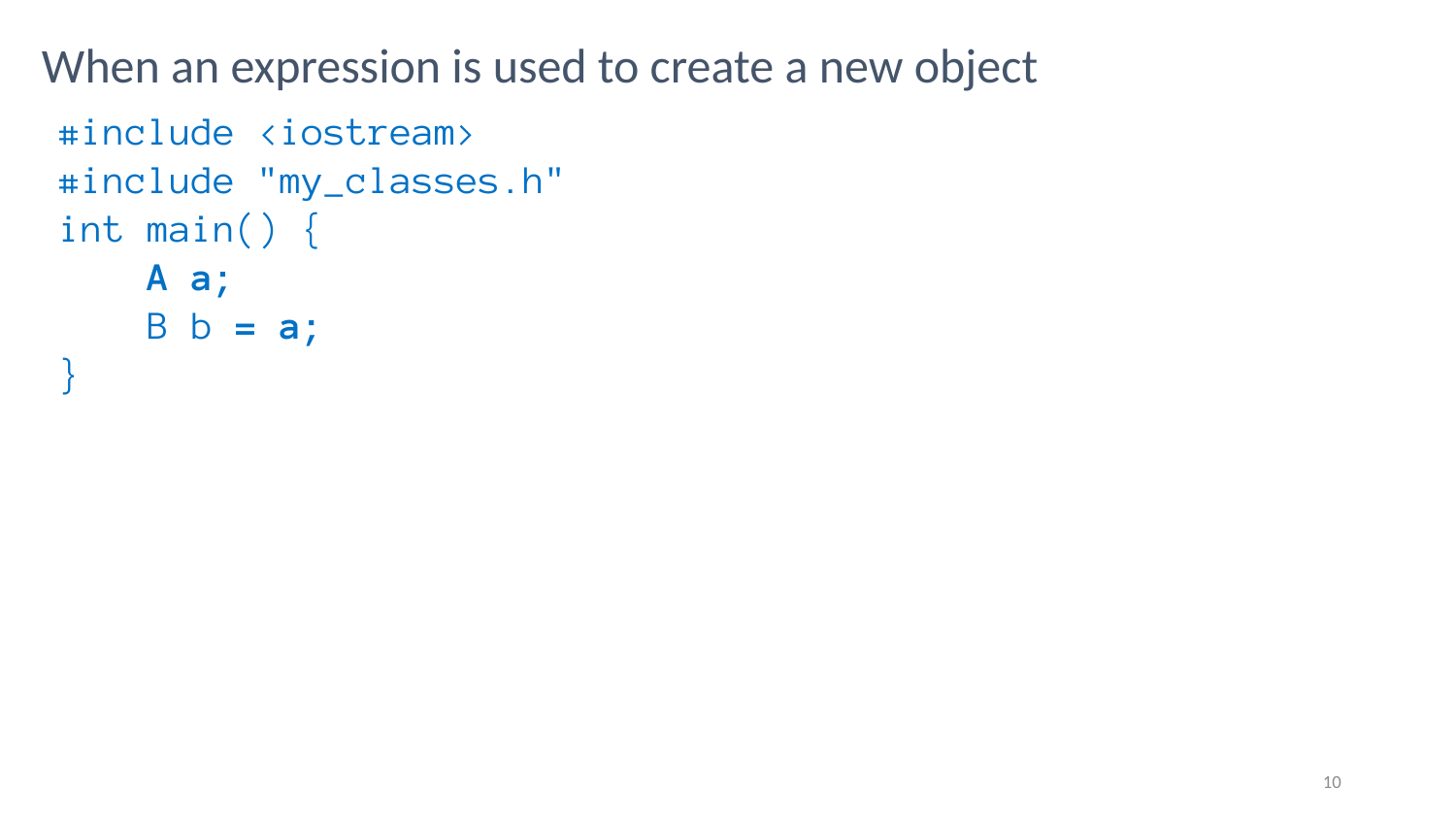

# When an expression is used to create a new object
#include <iostream>
#include "my_classes.h"
int main() {
    A a;
    B b = a;
}
10